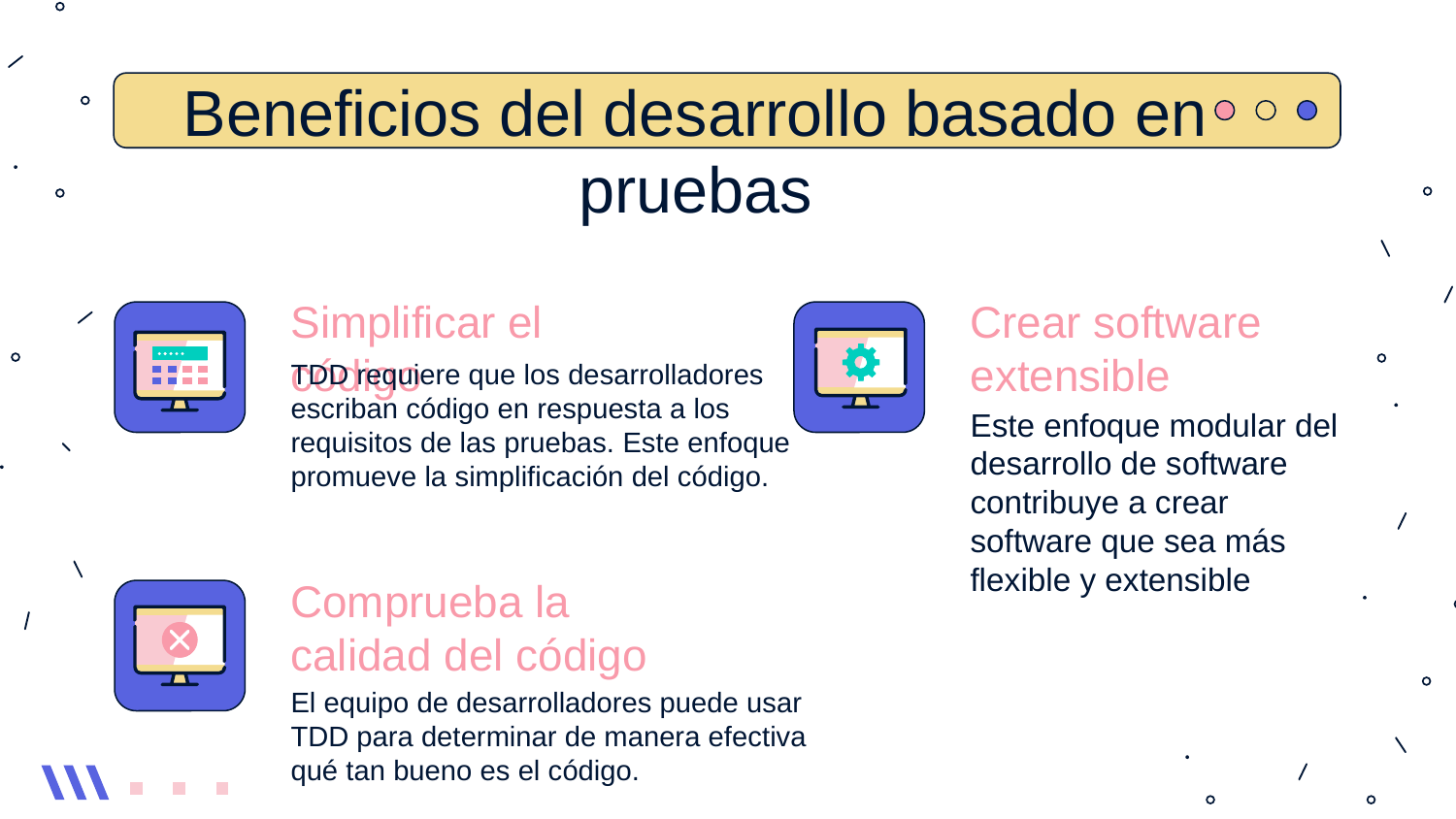

# Beneficios del desarrollo basado en pruebas

Simplificar el código
Crear software extensible

TDD requiere que los desarrolladores escriban código en respuesta a los requisitos de las pruebas. Este enfoque promueve la simplificación del código.
Este enfoque modular del desarrollo de software contribuye a crear software que sea más flexible y extensible
Comprueba la calidad del código

El equipo de desarrolladores puede usar TDD para determinar de manera efectiva qué tan bueno es el código.